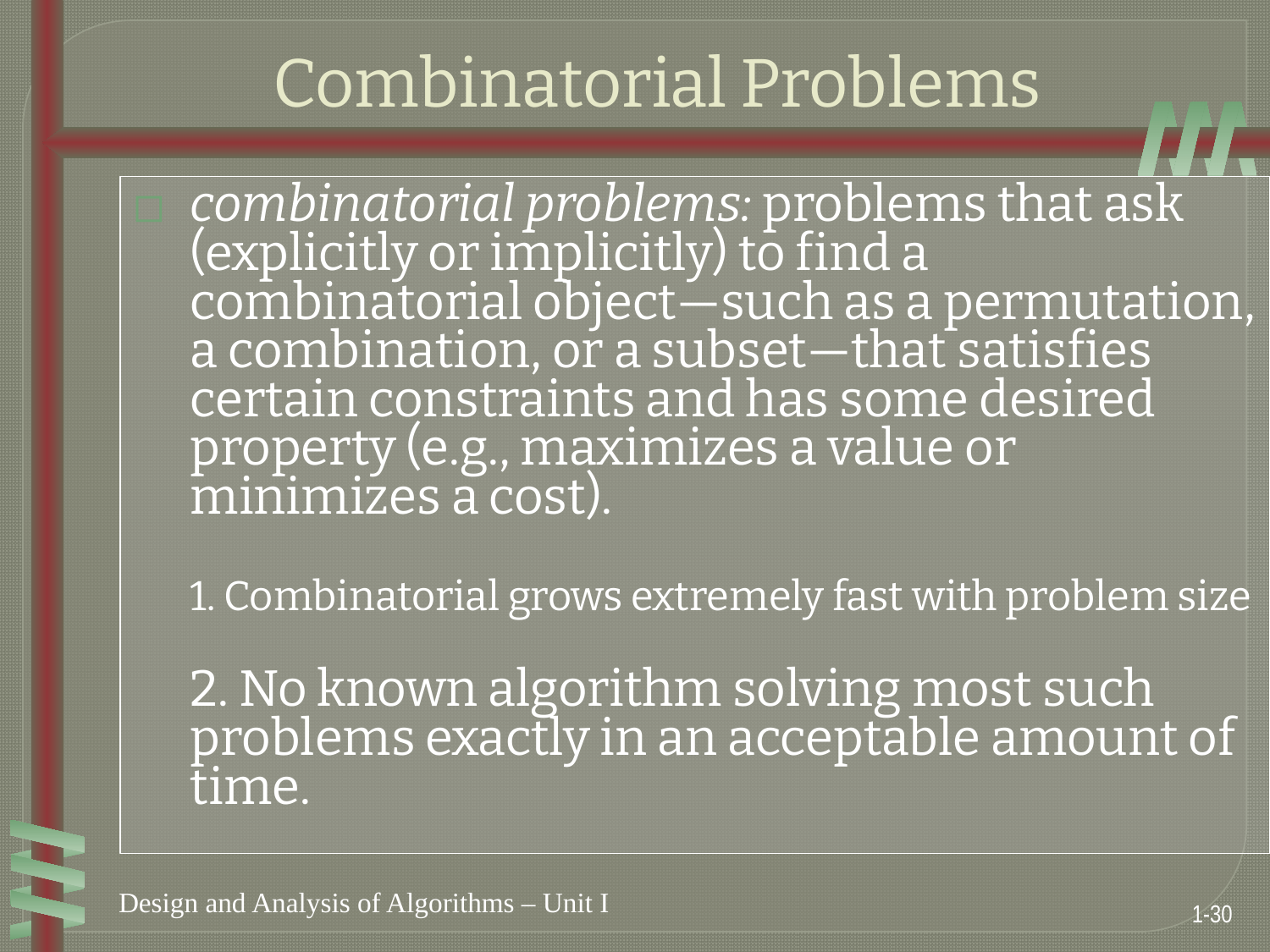

Combinatorial Problems
combinatorial problems: problems that ask (explicitly or implicitly) to find a combinatorial object—such as a permutation, a combination, or a subset—that satisfies certain constraints and has some desired property (e.g., maximizes a value or minimizes a cost).

1. Combinatorial grows extremely fast with problem size

	2. No known algorithm solving most such problems exactly in an acceptable amount of time.